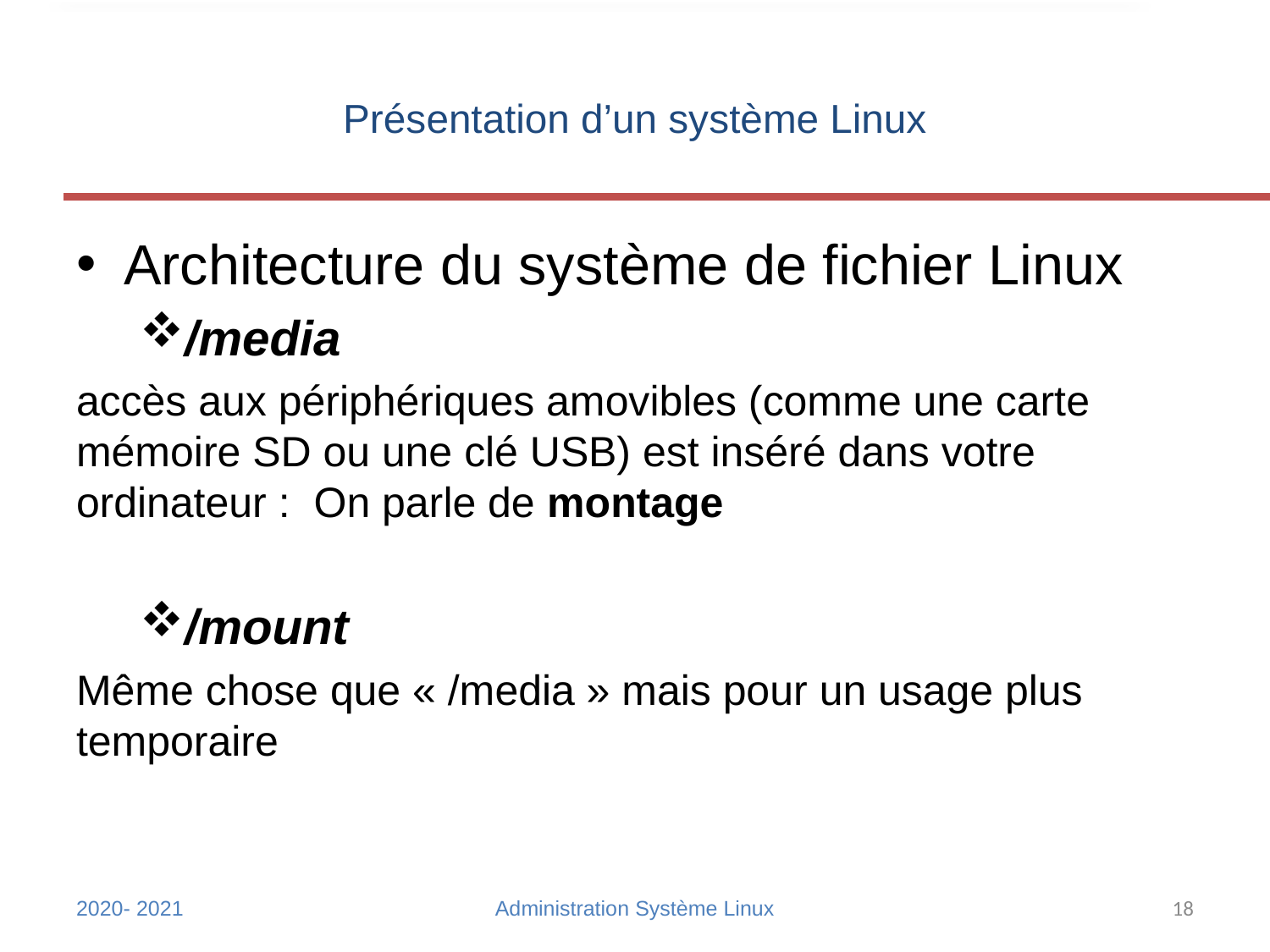

# Présentation d’un système Linux
Architecture du système de fichier Linux
/media
accès aux périphériques amovibles (comme une carte mémoire SD ou une clé USB) est inséré dans votre ordinateur :  On parle de montage

/mount
Même chose que « /media » mais pour un usage plus temporaire

2020- 2021
Administration Système Linux
18